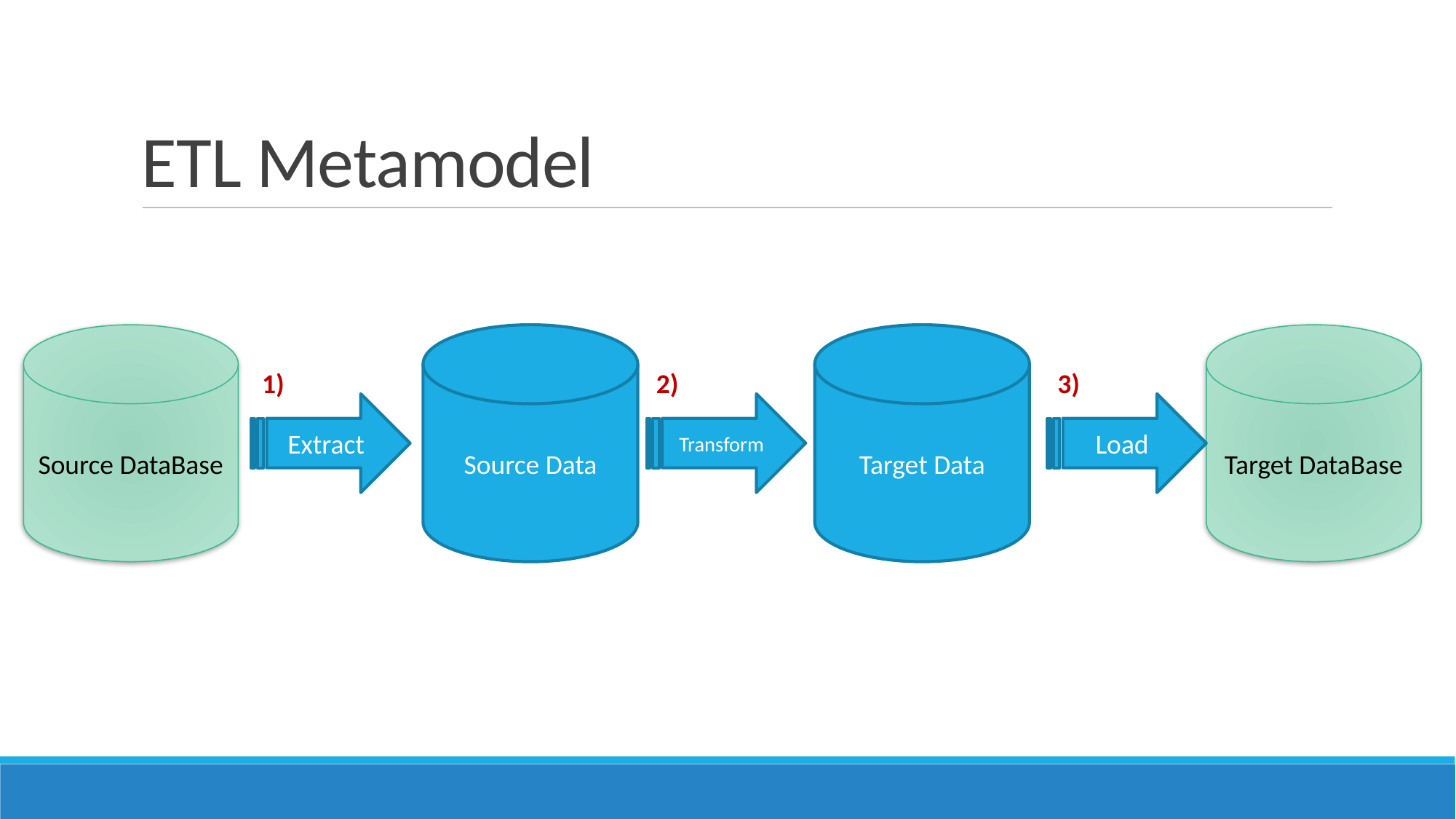

ETL Metamodel
Source DataBase
Source Data
Target Data
Target DataBase
1)
2)
3)
Extract
Transform
Load